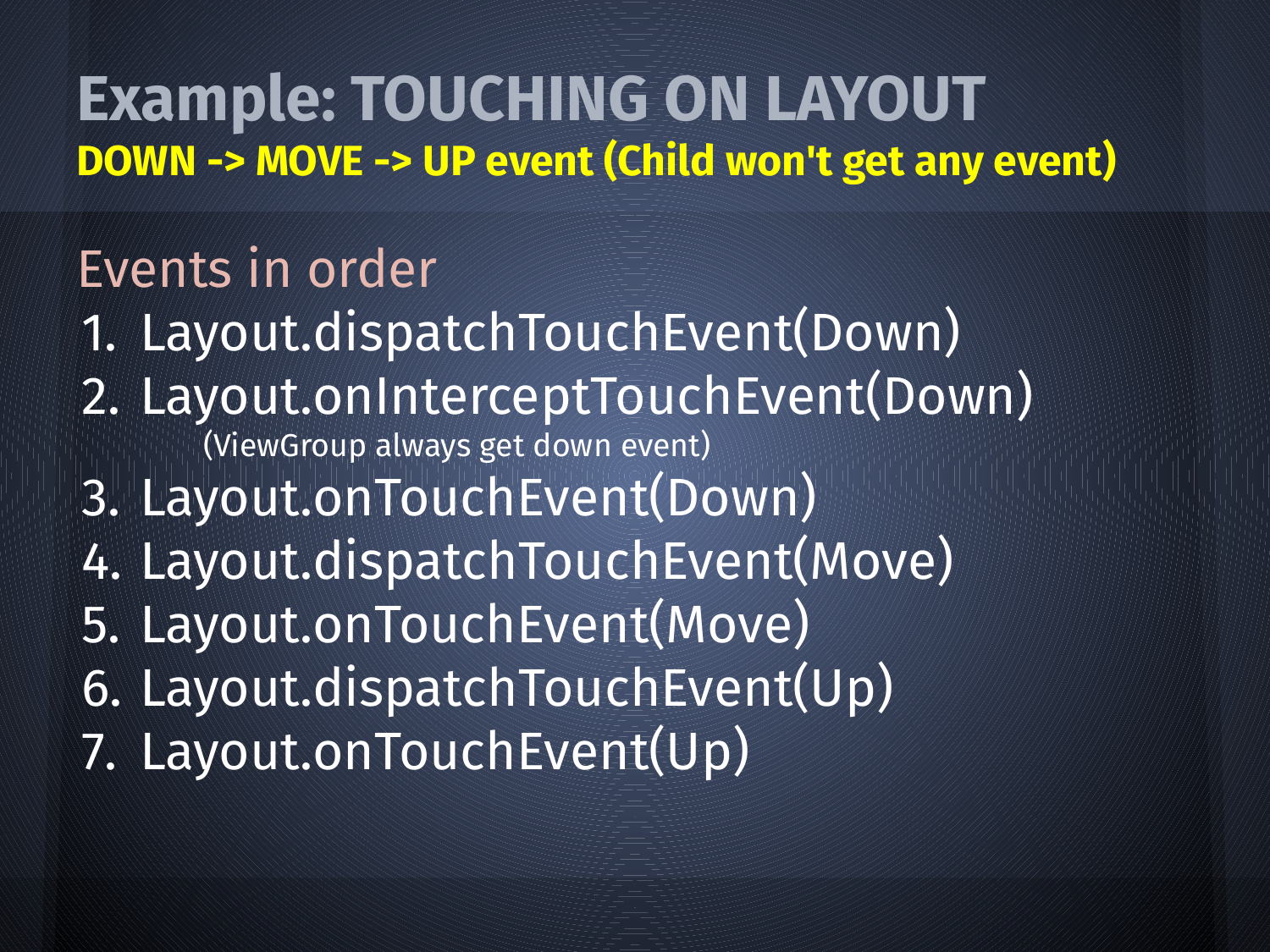

# Example: TOUCHING ON LAYOUT
DOWN -> MOVE -> UP event (Child won't get any event)

Events in order
Layout.dispatchTouchEvent(Down)
Layout.onInterceptTouchEvent(Down)
	(ViewGroup always get down event)
Layout.onTouchEvent(Down)
Layout.dispatchTouchEvent(Move)
Layout.onTouchEvent(Move)
Layout.dispatchTouchEvent(Up)
Layout.onTouchEvent(Up)